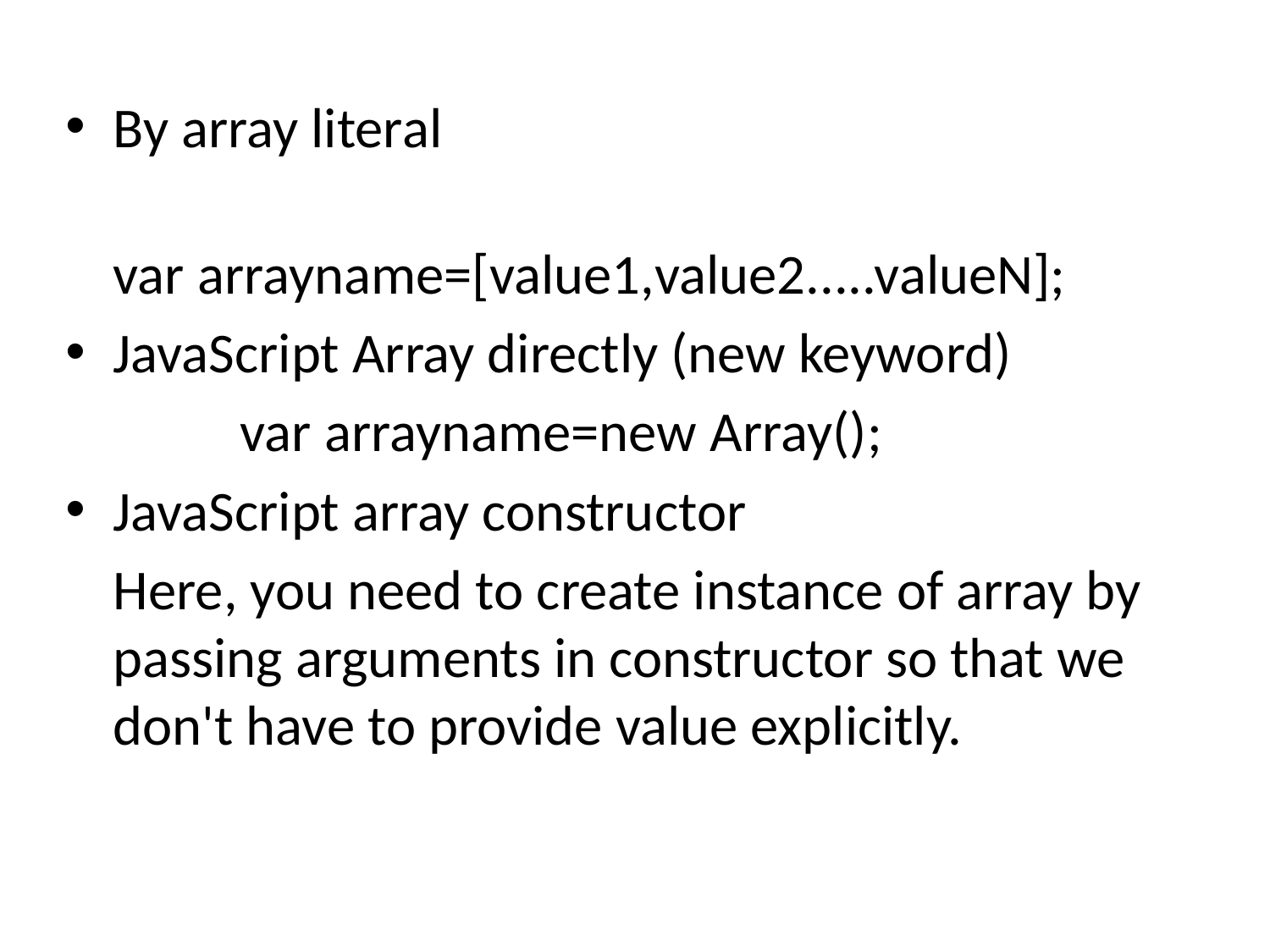

By array literal
		var arrayname=[value1,value2.....valueN];
JavaScript Array directly (new keyword)
		var arrayname=new Array();
JavaScript array constructor
	Here, you need to create instance of array by passing arguments in constructor so that we don't have to provide value explicitly.